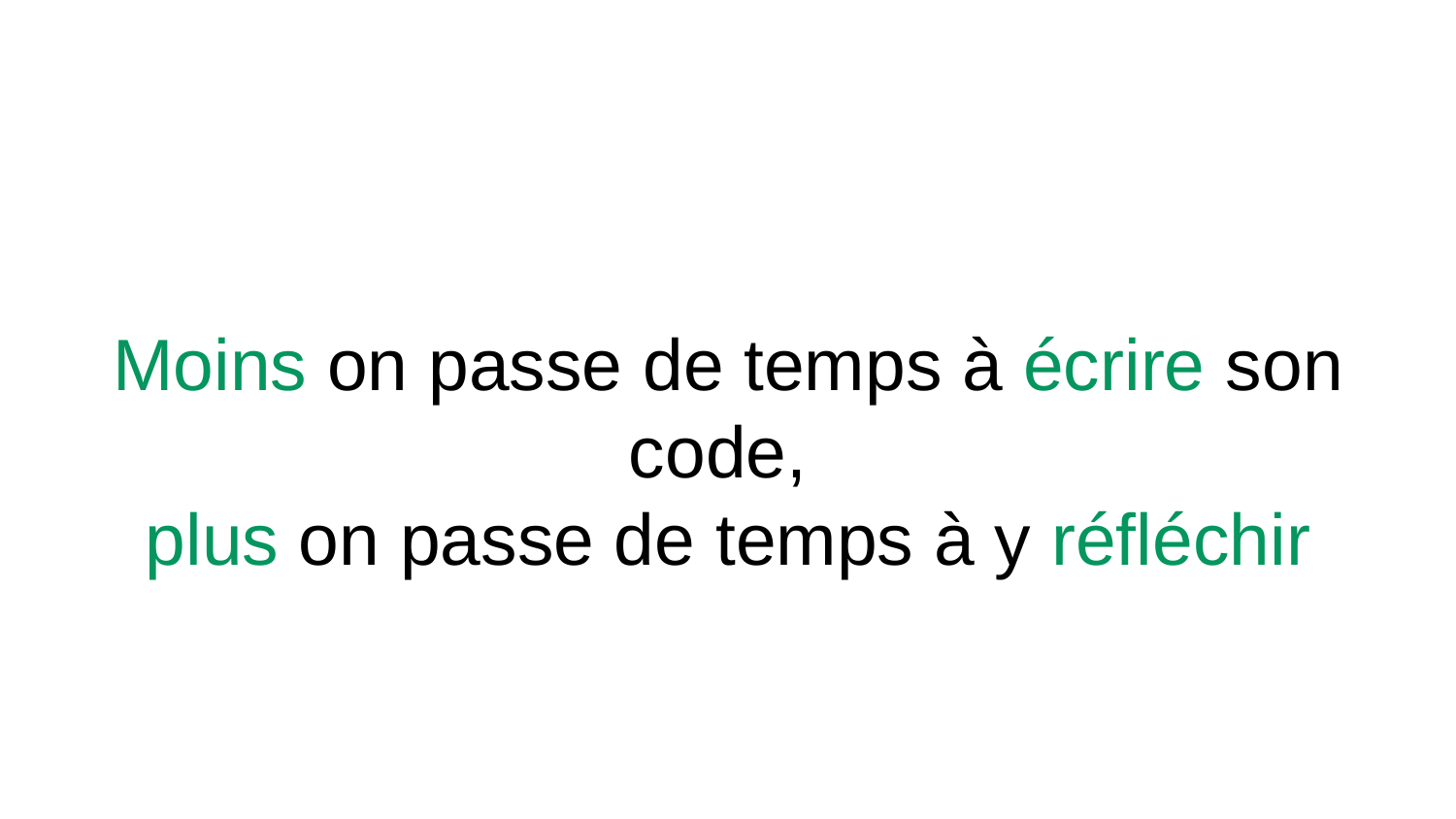

Moins on passe de temps à écrire son code,
plus on passe de temps à y réfléchir